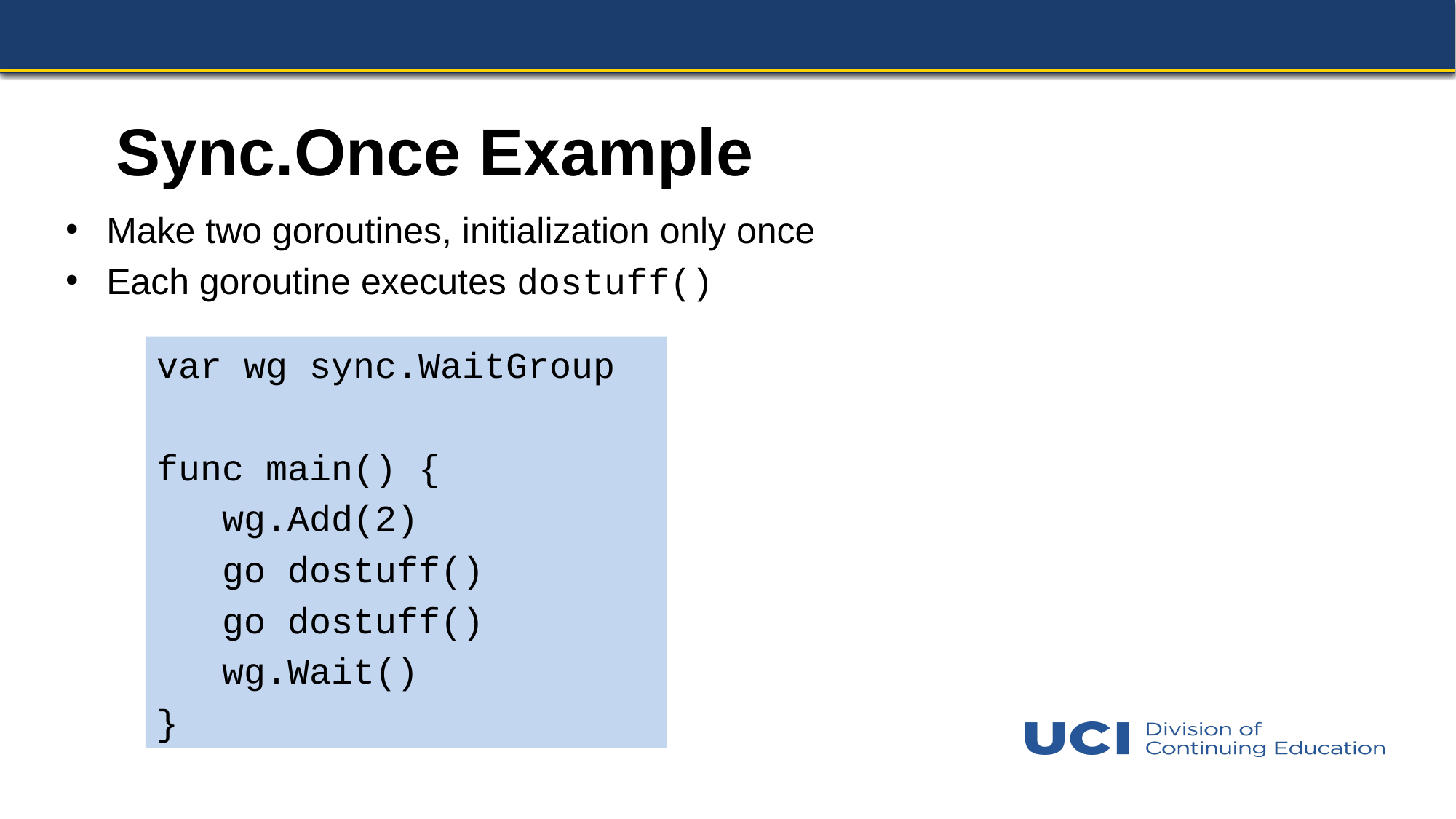

# Sync.Once Example
Make two goroutines, initialization only once
Each goroutine executes dostuff()
var wg sync.WaitGroup

func main() {
   wg.Add(2)
   go dostuff()
   go dostuff()
   wg.Wait()
}